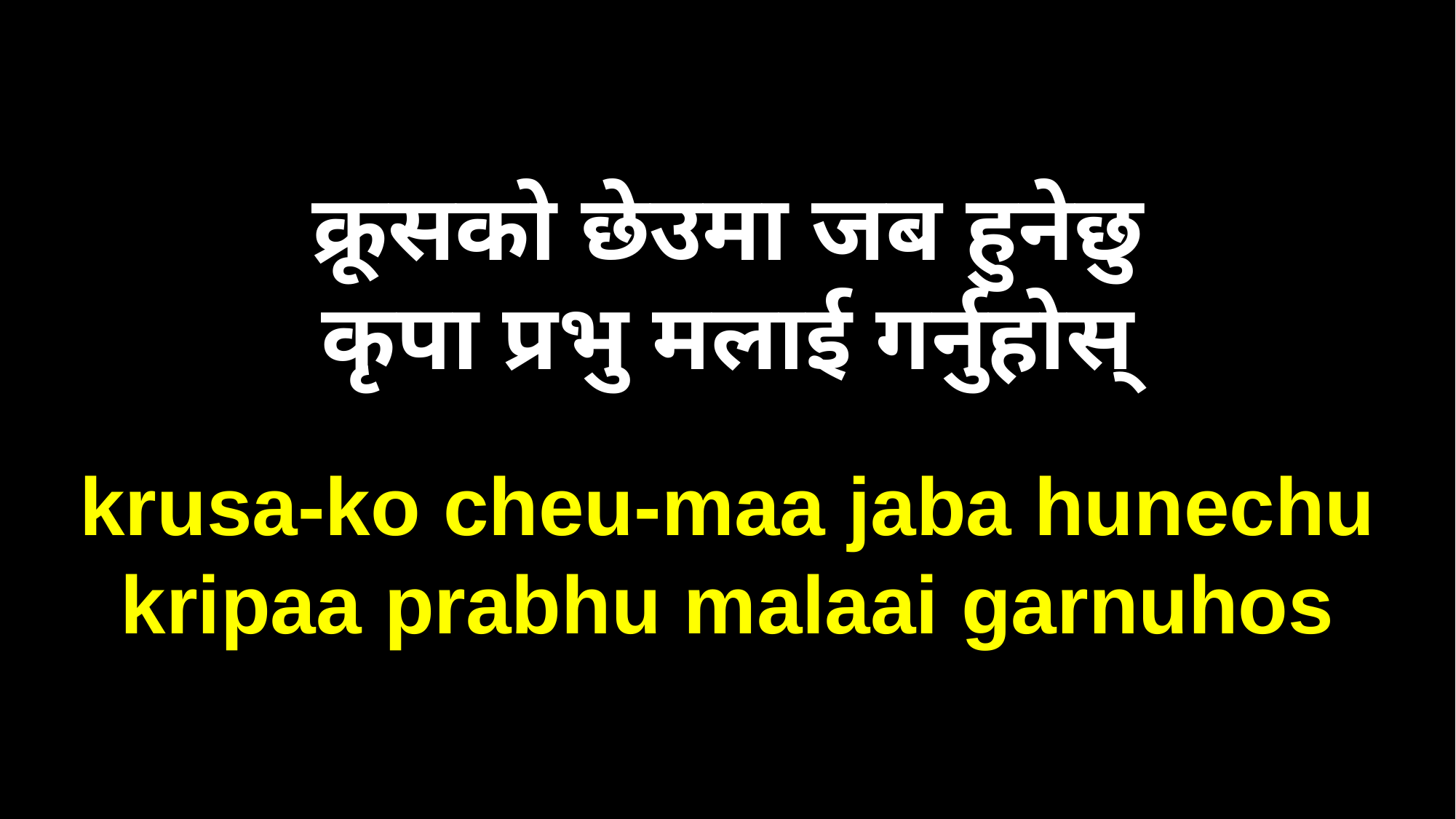

क्रूसको छेउमा जब हुनेछु
कृपा प्रभु मलाई गर्नुहोस्

krusa-ko cheu-maa jaba hunechu
kripaa prabhu malaai garnuhos